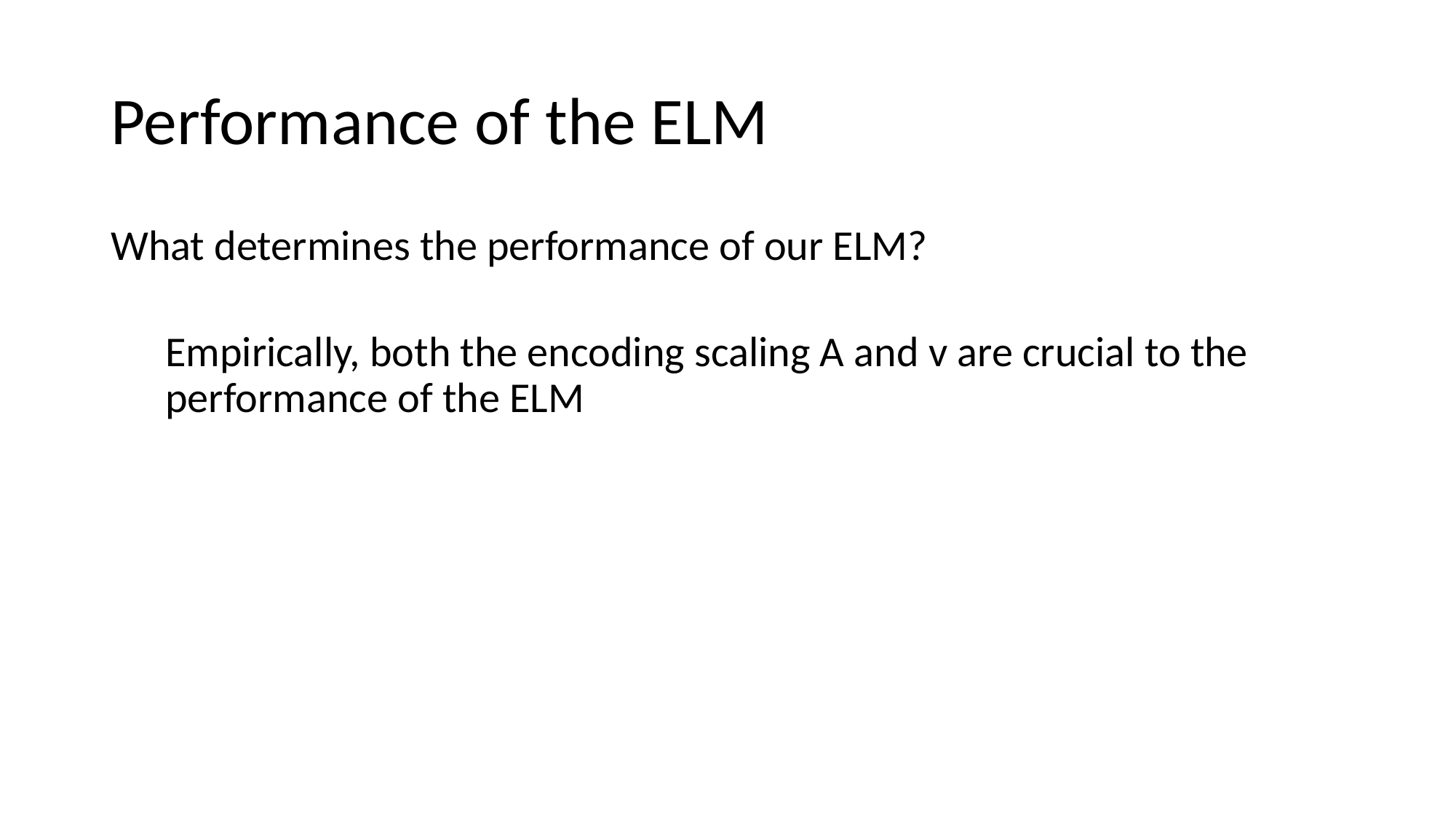

# Performance of the ELM
What determines the performance of our ELM?

Empirically, both the encoding scaling A and v are crucial to the performance of the ELM